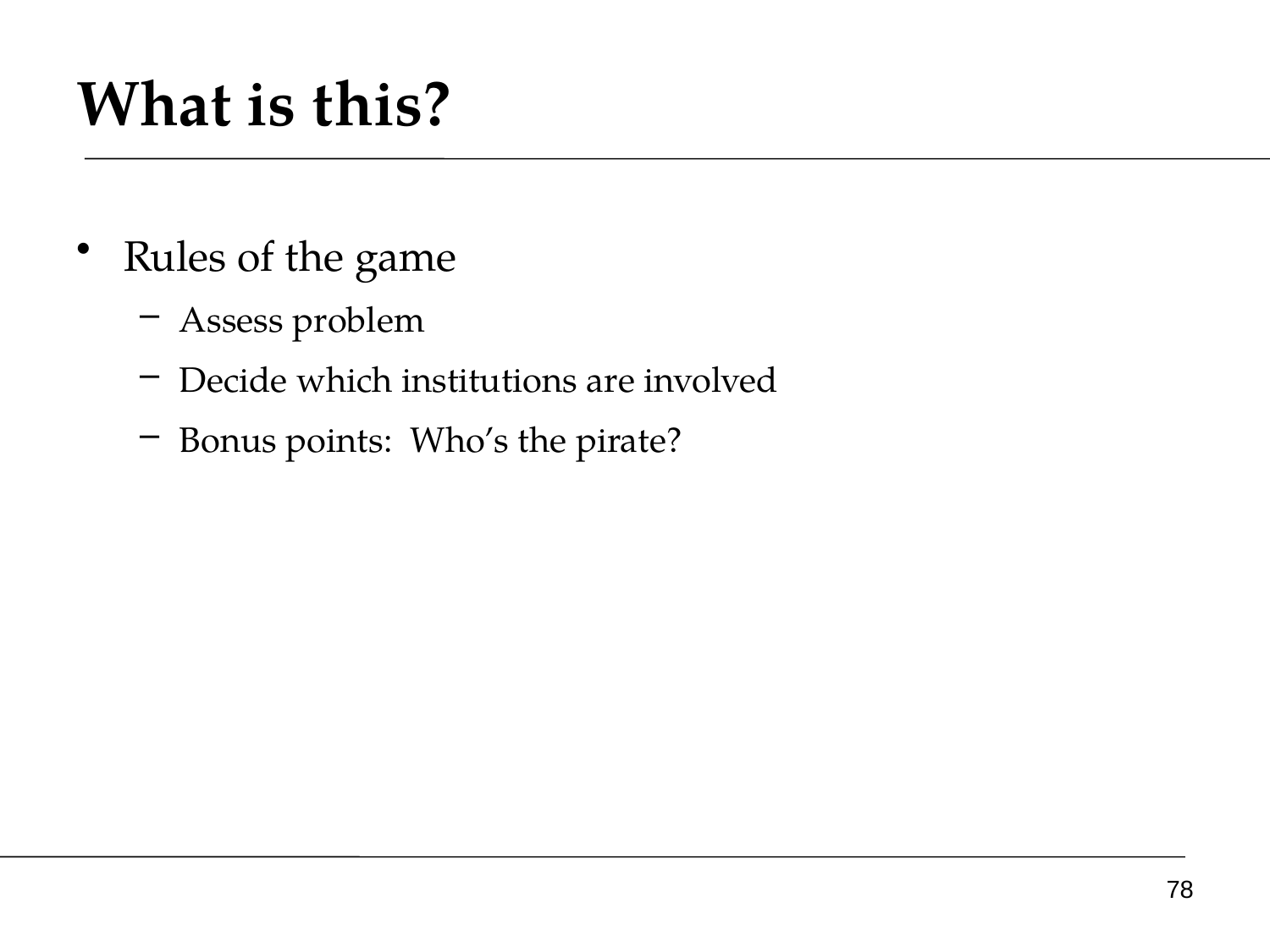

# What is this?
Rules of the game
Assess problem
Decide which institutions are involved
Bonus points:  Who’s the pirate?

78